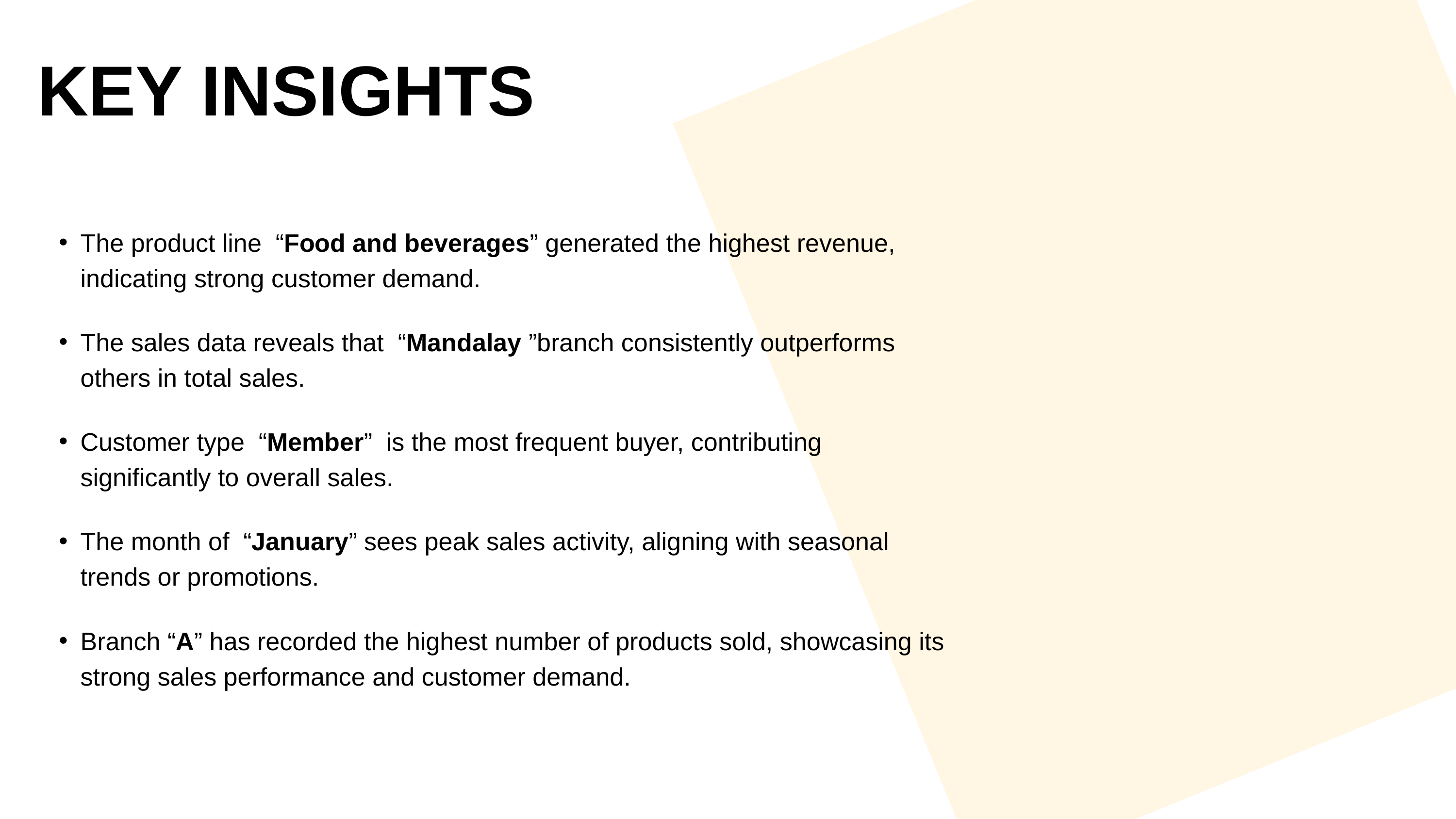

KEY INSIGHTS

The product line  “Food and beverages” generated the highest revenue, indicating strong customer demand.
The sales data reveals that  “Mandalay ”branch consistently outperforms others in total sales.

Customer type  “Member”  is the most frequent buyer, contributing significantly to overall sales.
The month of  “January” sees peak sales activity, aligning with seasonal trends or promotions.
Branch “A” has recorded the highest number of products sold, showcasing its strong sales performance and customer demand.